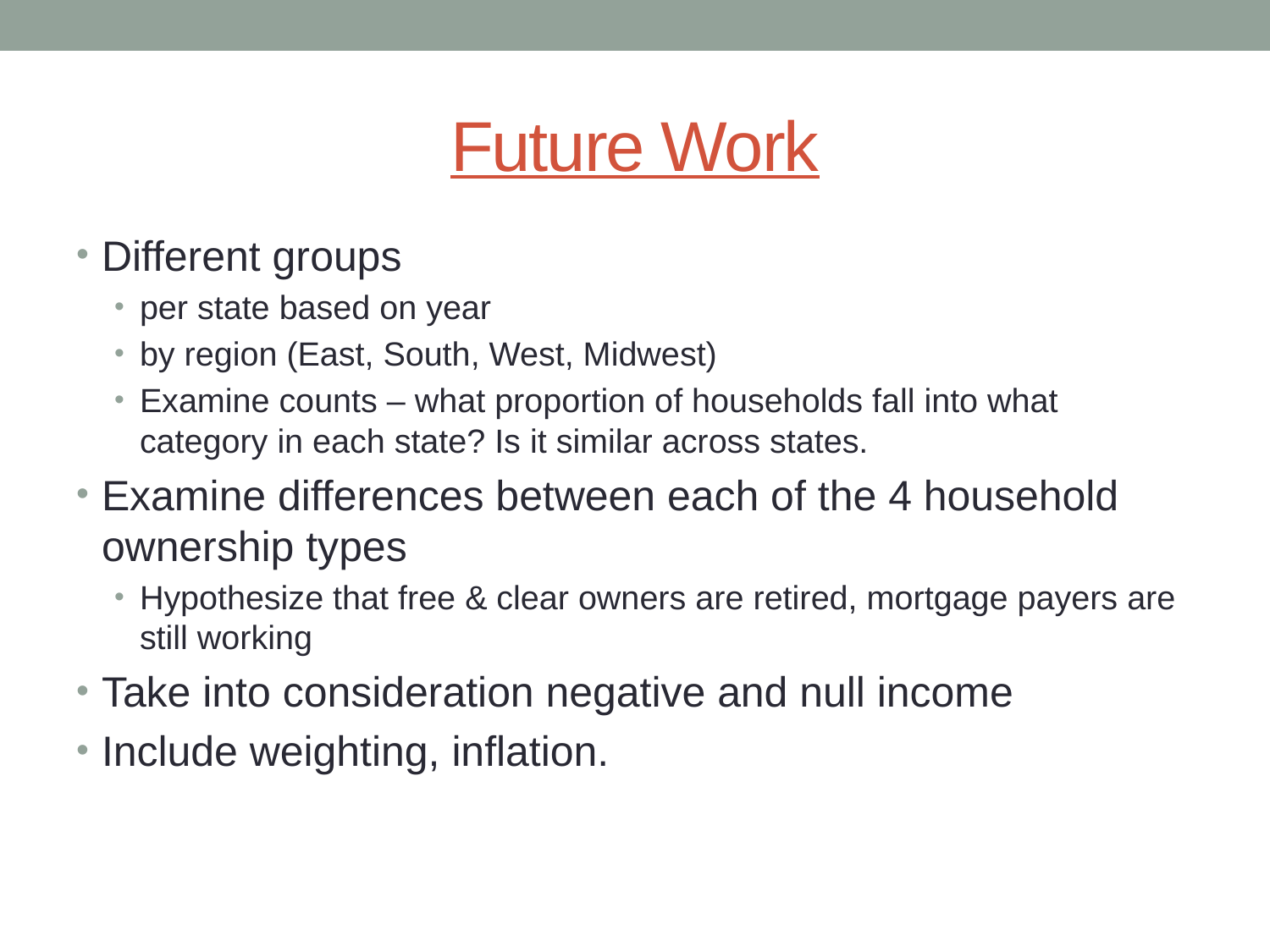

# Future Work
Different groups
per state based on year
by region (East, South, West, Midwest)
Examine counts – what proportion of households fall into what category in each state? Is it similar across states.
Examine differences between each of the 4 household ownership types
Hypothesize that free & clear owners are retired, mortgage payers are still working
Take into consideration negative and null income
Include weighting, inflation.